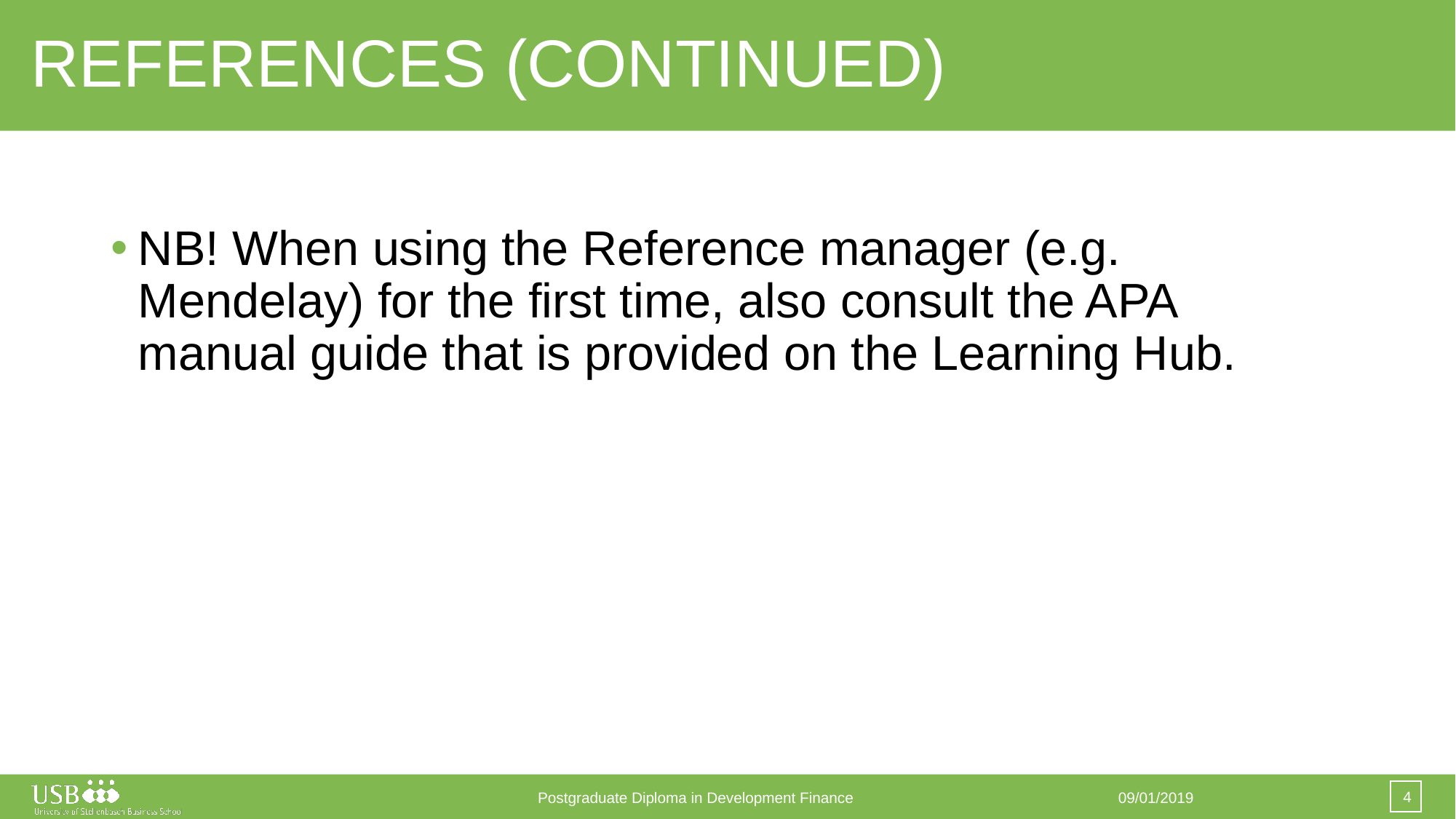

# REFERENCES (CONTINUED)
NB! When using the Reference manager (e.g. Mendelay) for the first time, also consult the APA manual guide that is provided on the Learning Hub.
4